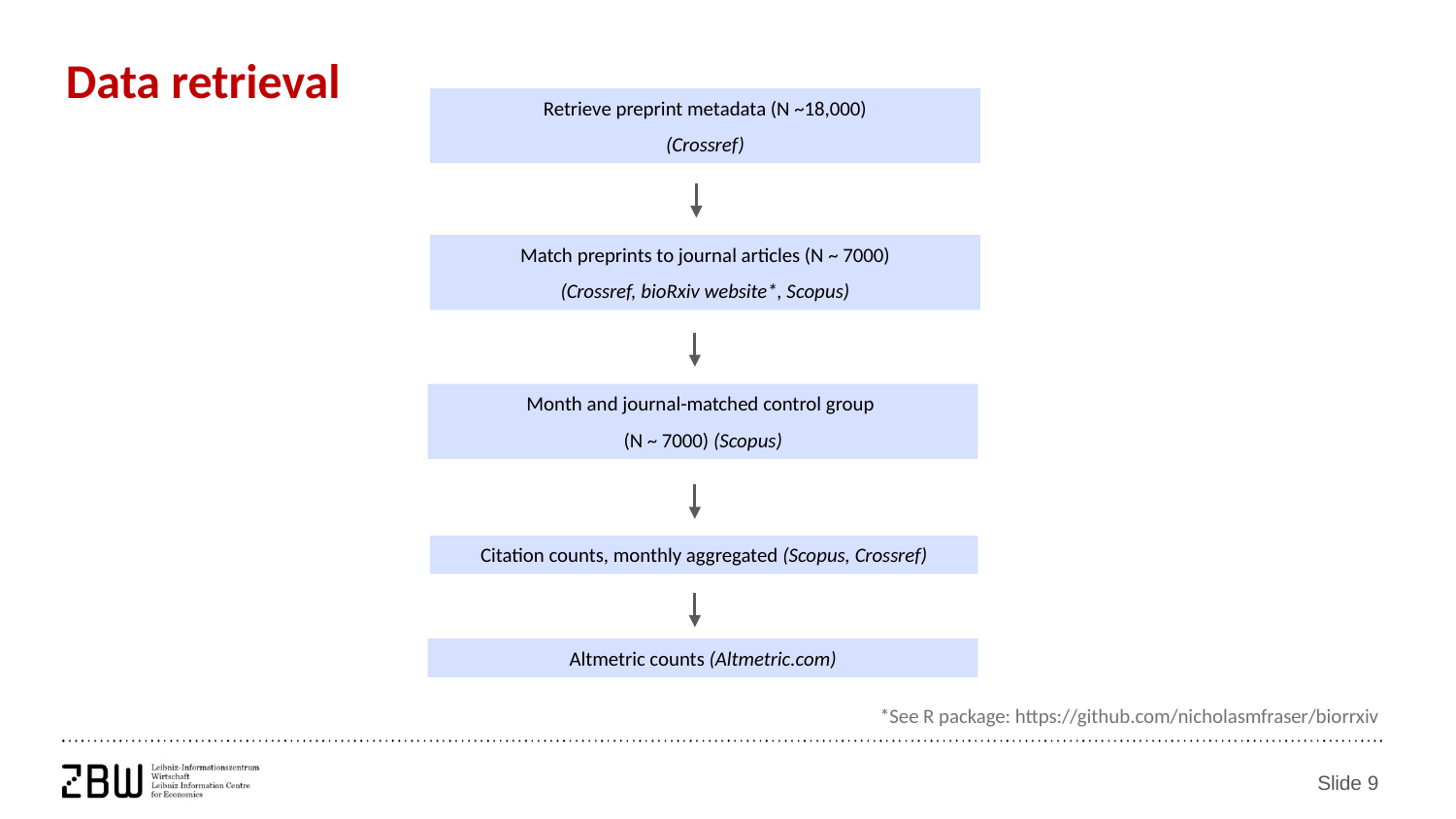

Data retrieval
Retrieve preprint metadata (N ~18,000)
(Crossref)
Match preprints to journal articles (N ~ 7000)
(Crossref, bioRxiv website*, Scopus)
Month and journal-matched control group
(N ~ 7000) (Scopus)
Citation counts, monthly aggregated (Scopus, Crossref)
Altmetric counts (Altmetric.com)
*See R package: https://github.com/nicholasmfraser/biorrxiv
Slide 9